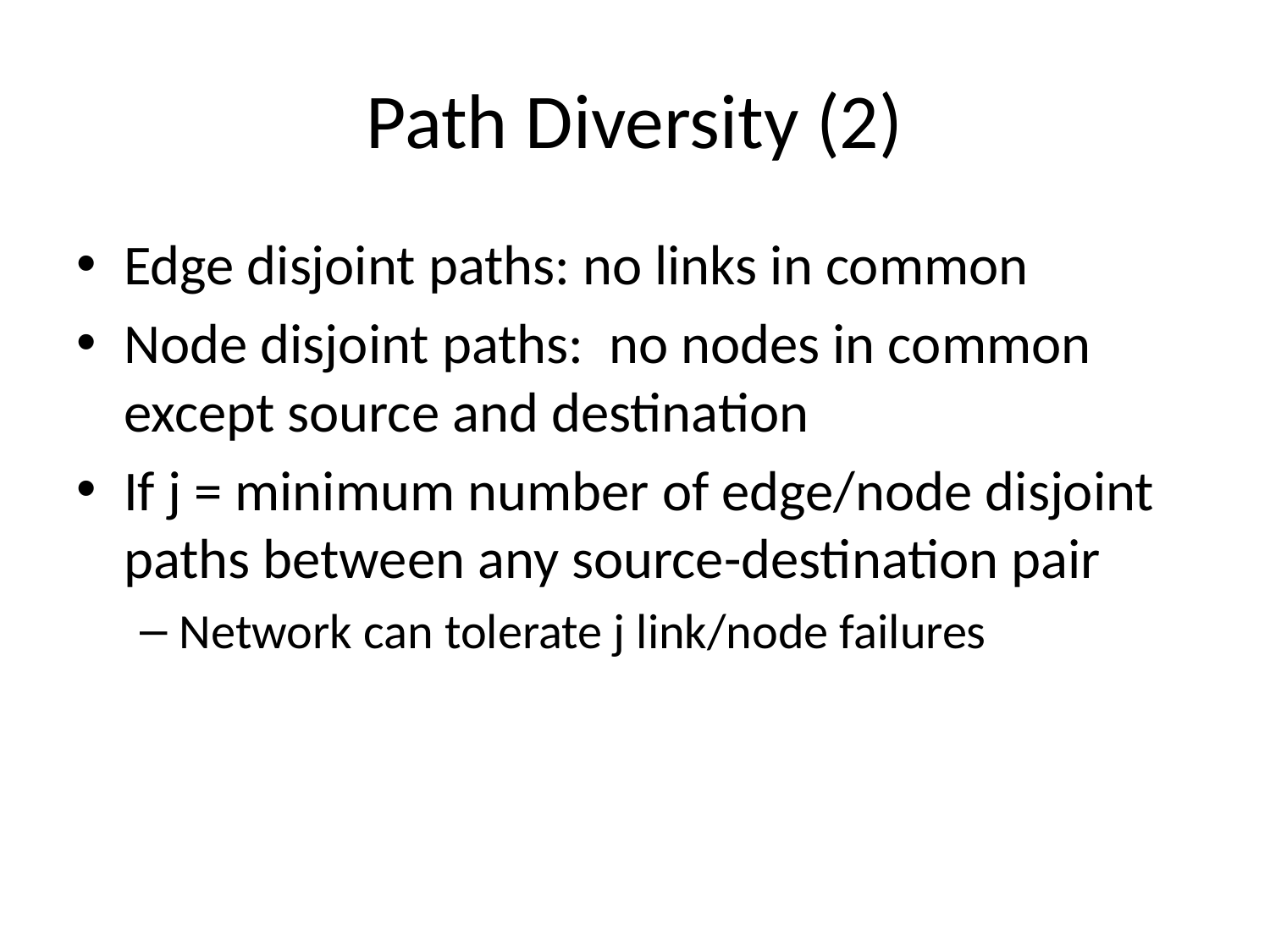

# Path Diversity (2)
Edge disjoint paths: no links in common
Node disjoint paths:  no nodes in common except source and destination
If j = minimum number of edge/node disjoint paths between any source-destination pair
Network can tolerate j link/node failures